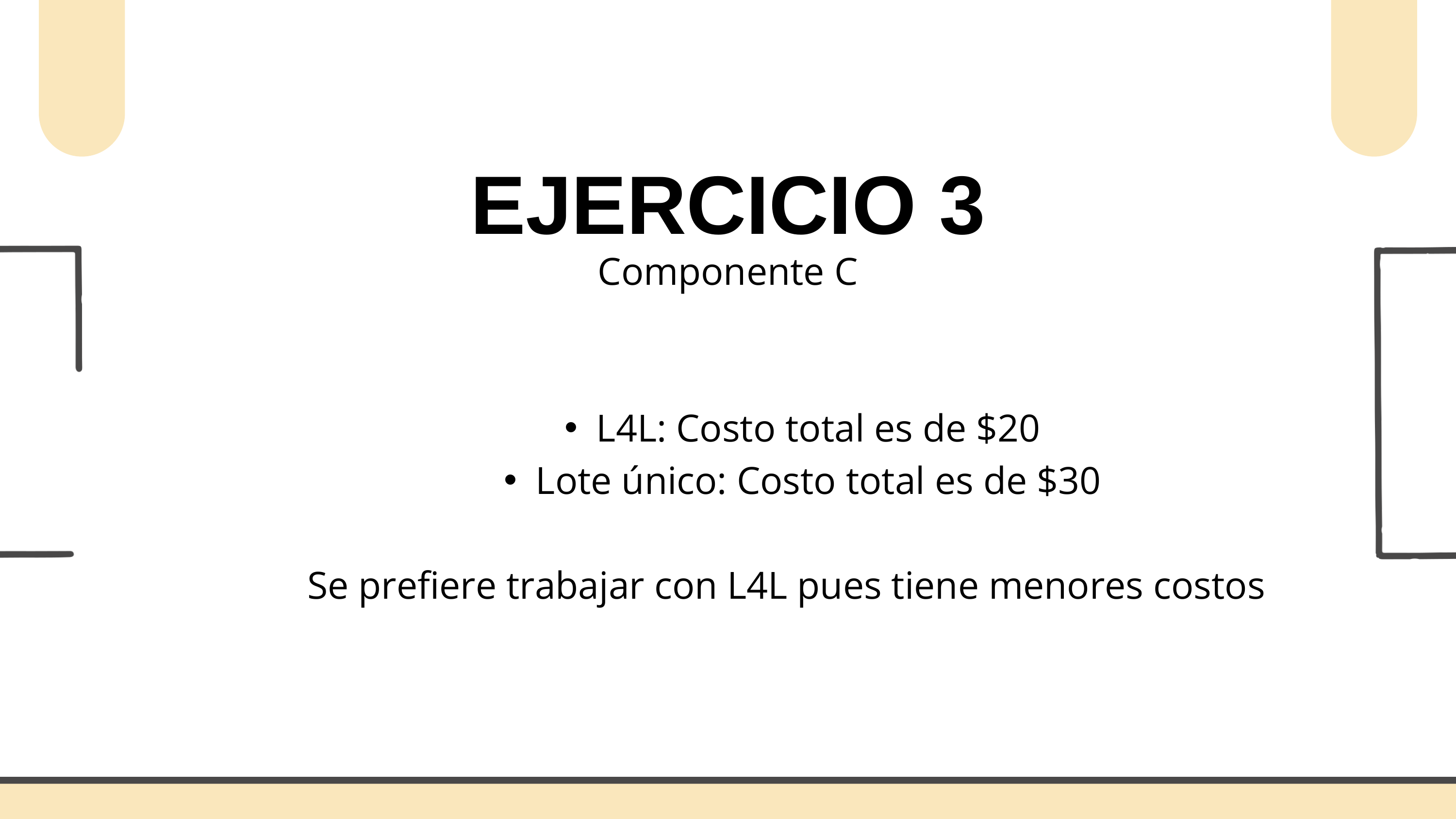

EJERCICIO 3
Componente C

L4L: Costo total es de $20
Lote único: Costo total es de $30

Se prefiere trabajar con L4L pues tiene menores costos